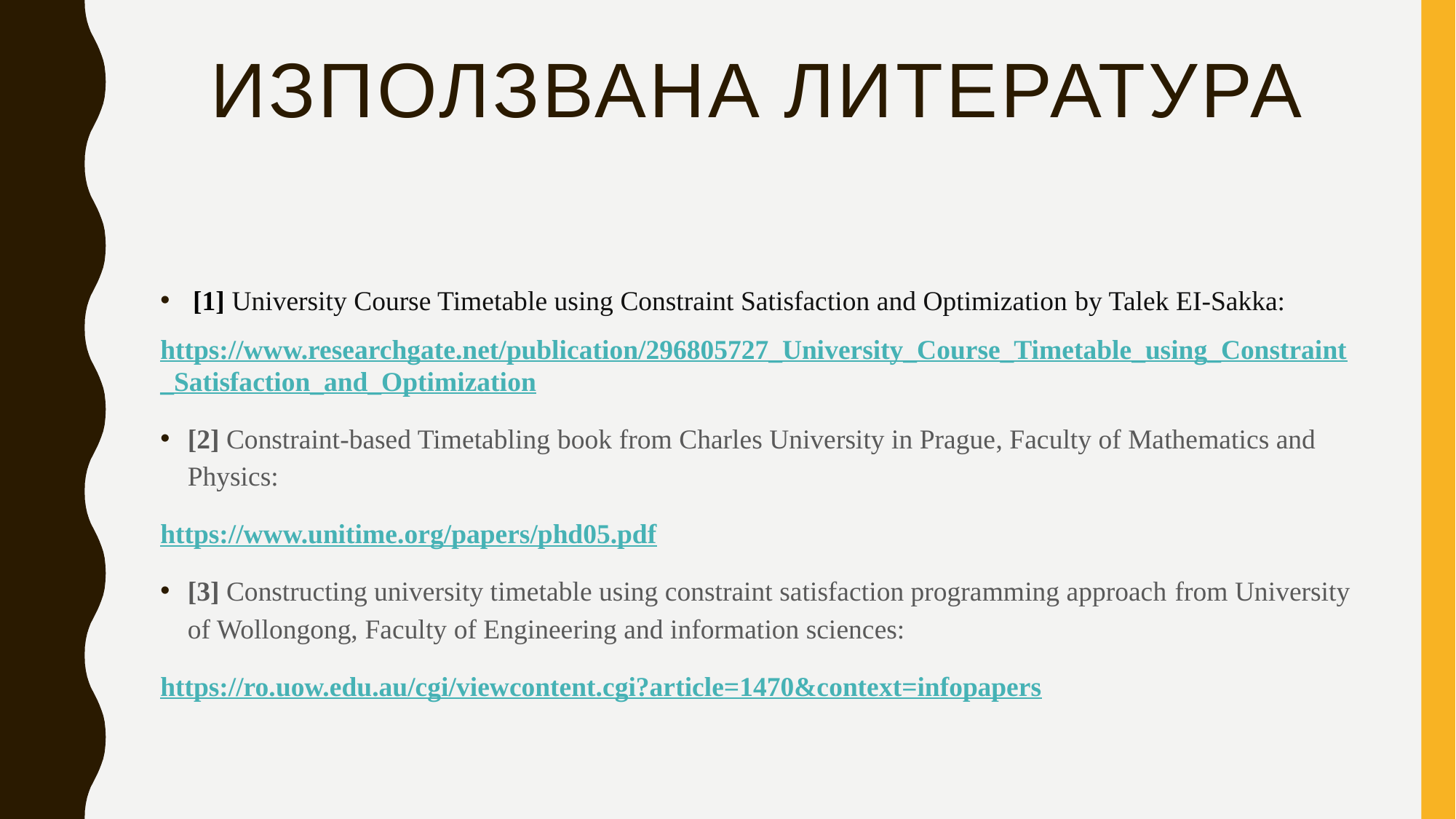

# Използвана литература
[1] University Course Timetable using Constraint Satisfaction and Optimization by Talek EI-Sakka:
https://www.researchgate.net/publication/296805727_University_Course_Timetable_using_Constraint_Satisfaction_and_Optimization
[2] Constraint-based Timetabling book from Charles University in Prague, Faculty of Mathematics and Physics:
https://www.unitime.org/papers/phd05.pdf
[3] Constructing university timetable using constraint satisfaction programming approach from University of Wollongong, Faculty of Engineering and information sciences:
https://ro.uow.edu.au/cgi/viewcontent.cgi?article=1470&context=infopapers